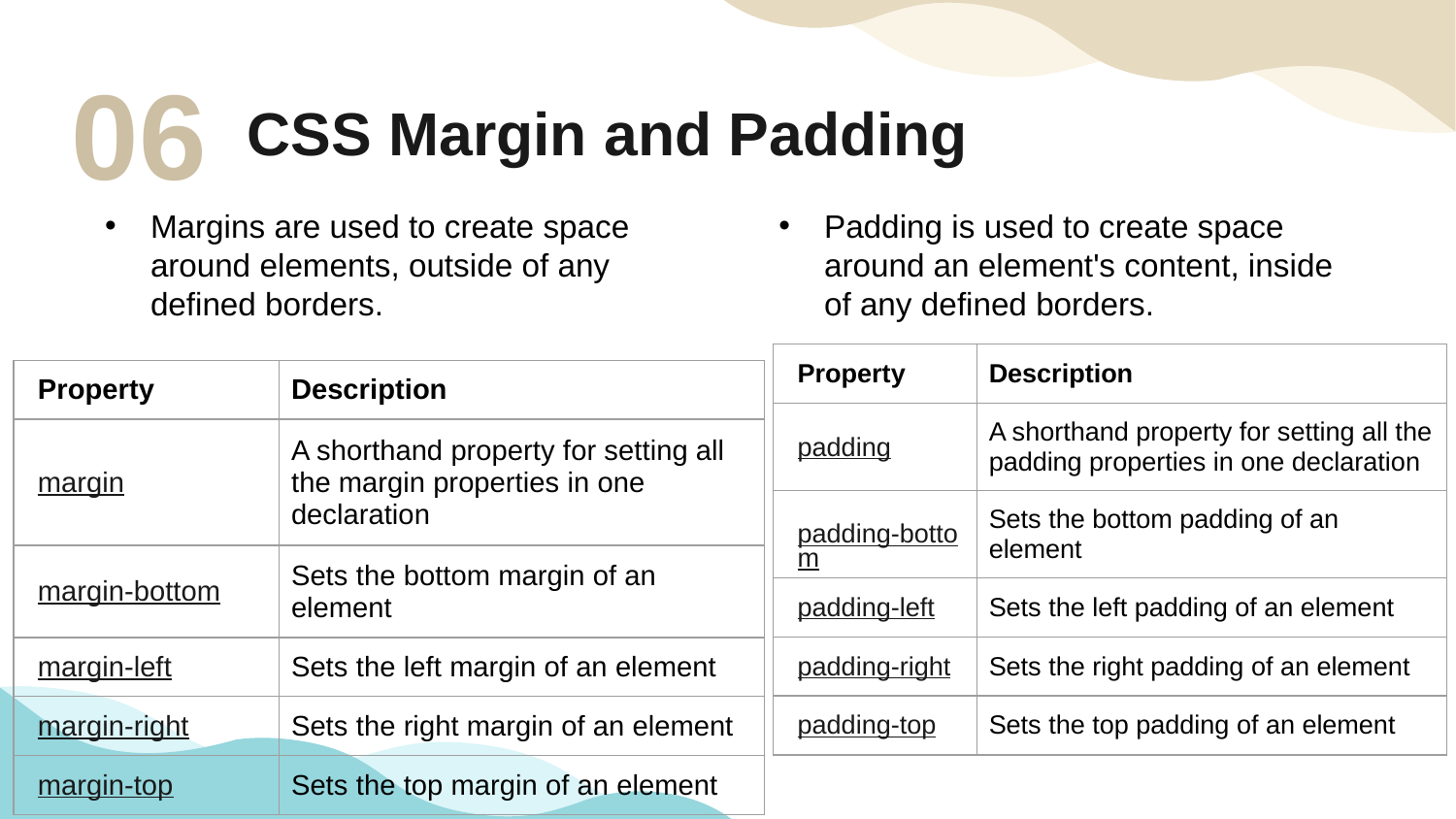

06
# CSS Margin and Padding
Margins are used to create space around elements, outside of any defined borders.
Padding is used to create space around an element's content, inside of any defined borders.
| Property | Description |
| --- | --- |
| padding | A shorthand property for setting all the padding properties in one declaration |
| padding-bottom | Sets the bottom padding of an element |
| padding-left | Sets the left padding of an element |
| padding-right | Sets the right padding of an element |
| padding-top | Sets the top padding of an element |
| Property | Description |
| --- | --- |
| margin | A shorthand property for setting all the margin properties in one declaration |
| margin-bottom | Sets the bottom margin of an element |
| margin-left | Sets the left margin of an element |
| margin-right | Sets the right margin of an element |
| margin-top | Sets the top margin of an element |